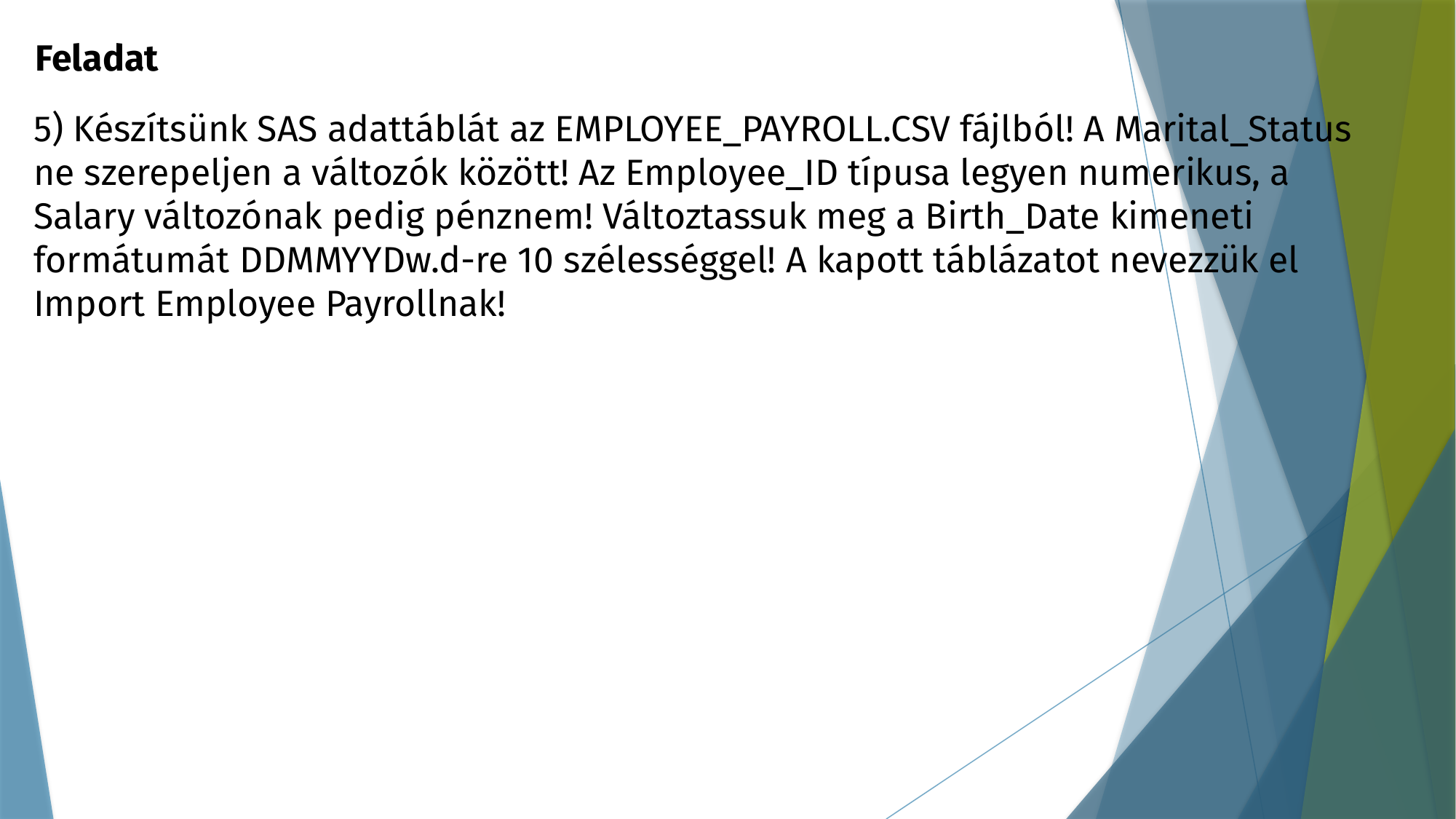

Feladat
5) Készítsünk SAS adattáblát az EMPLOYEE_PAYROLL.CSV fájlból! A Marital_Status ne szerepeljen a változók között! Az Employee_ID típusa legyen numerikus, a Salary változónak pedig pénznem! Változtassuk meg a Birth_Date kimeneti formátumát DDMMYYDw.d-re 10 szélességgel! A kapott táblázatot nevezzük el Import Employee Payrollnak!